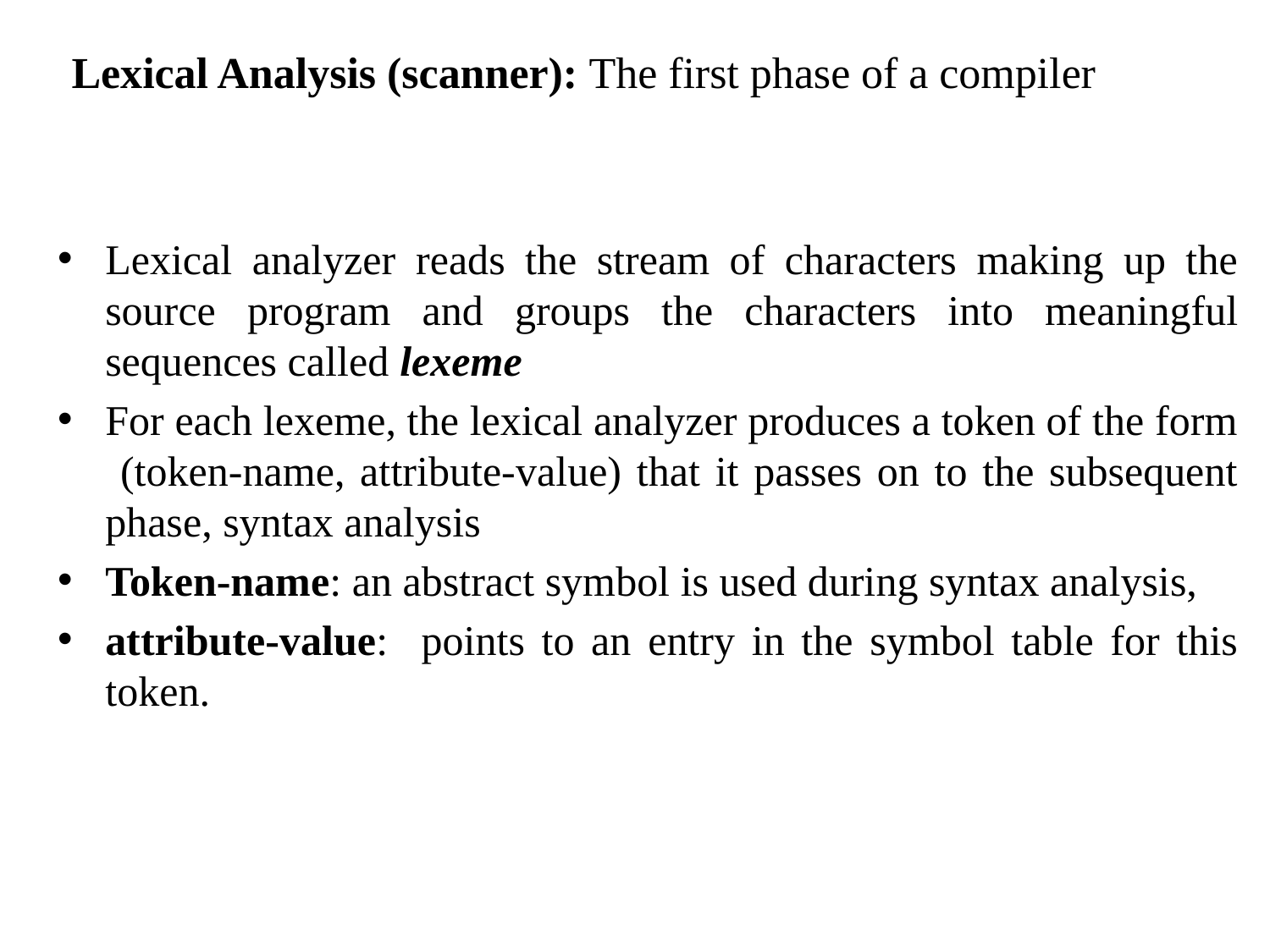

# Lexical Analysis (scanner): The first phase of a compiler
Lexical analyzer reads the stream of characters making up the source program and groups the characters into meaningful sequences called lexeme
For each lexeme, the lexical analyzer produces a token of the form  (token-name, attribute-value) that it passes on to the subsequent phase, syntax analysis
Token-name: an abstract symbol is used during syntax analysis,
attribute-value:  points to an entry in the symbol table for this token.